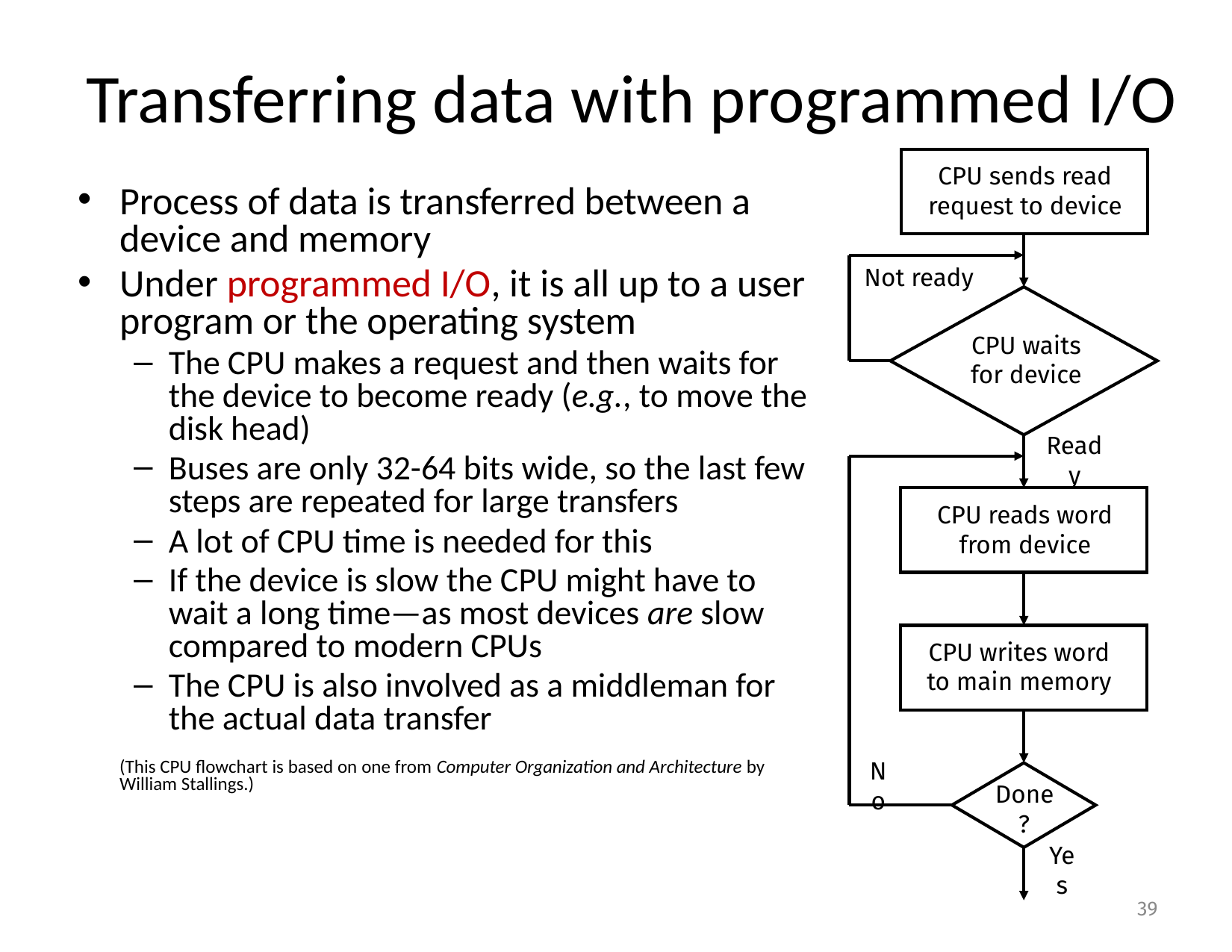

# Transferring data with programmed I/O

CPU sends read
request to device
Not ready

CPU waits
for device
Ready

CPU reads word
from device

CPU writes word
to main memory
No

Done?
Yes
Process of data is transferred between a device and memory
Under programmed I/O, it is all up to a user program or the operating system
The CPU makes a request and then waits for the device to become ready (e.g., to move the disk head)
Buses are only 32-64 bits wide, so the last few steps are repeated for large transfers
A lot of CPU time is needed for this
If the device is slow the CPU might have to wait a long time—as most devices are slow compared to modern CPUs
The CPU is also involved as a middleman for the actual data transfer

	(This CPU flowchart is based on one from Computer Organization and Architecture by William Stallings.)
39